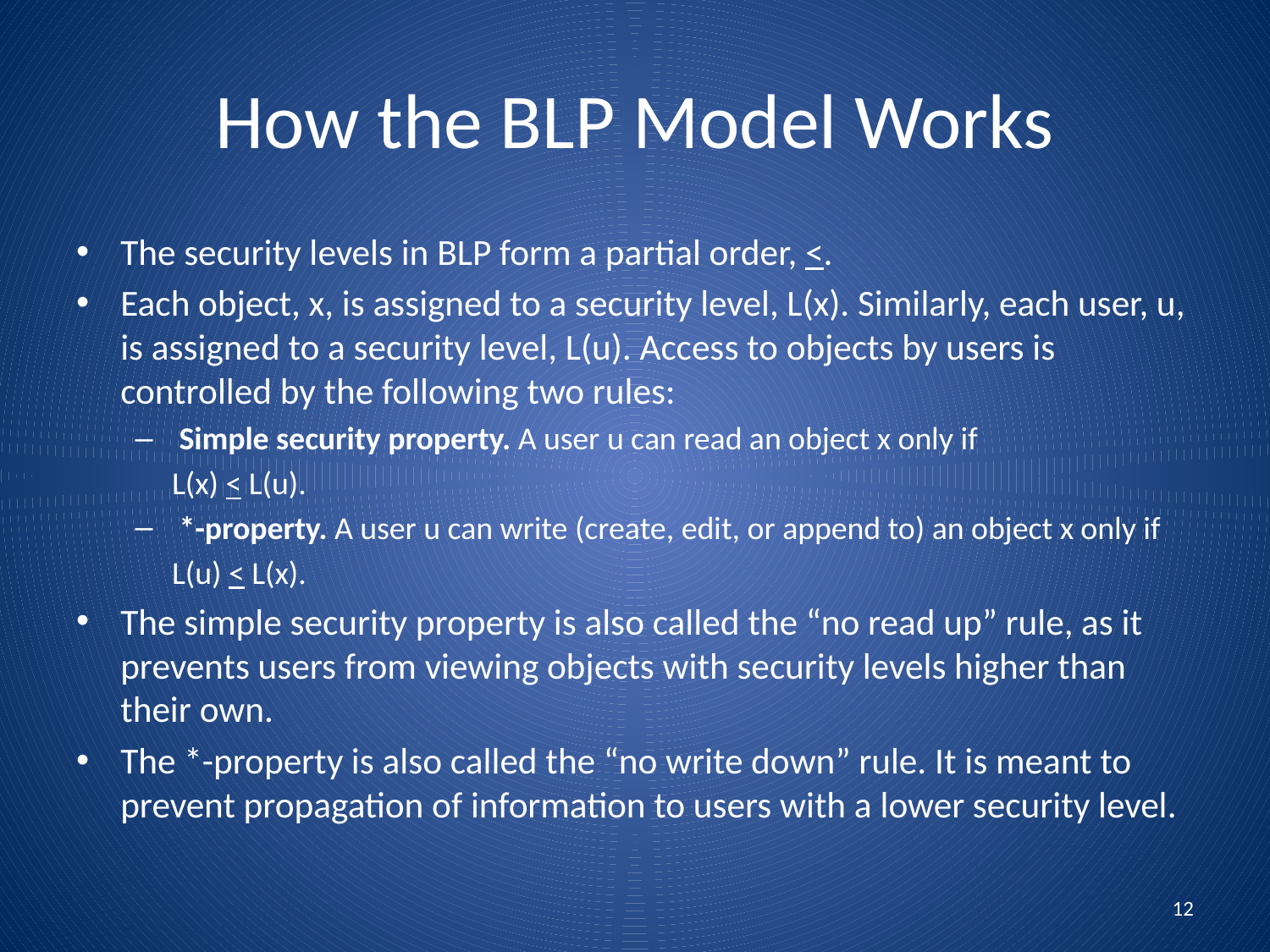

# How the BLP Model Works
The security levels in BLP form a partial order, <.
Each object, x, is assigned to a security level, L(x). Similarly, each user, u, is assigned to a security level, L(u). Access to objects by users is controlled by the following two rules:
 Simple security property. A user u can read an object x only if
 				L(x) < L(u).
 *-property. A user u can write (create, edit, or append to) an object x only if
				L(u) < L(x).
The simple security property is also called the “no read up” rule, as it prevents users from viewing objects with security levels higher than their own.
The *-property is also called the “no write down” rule. It is meant to prevent propagation of information to users with a lower security level.
12